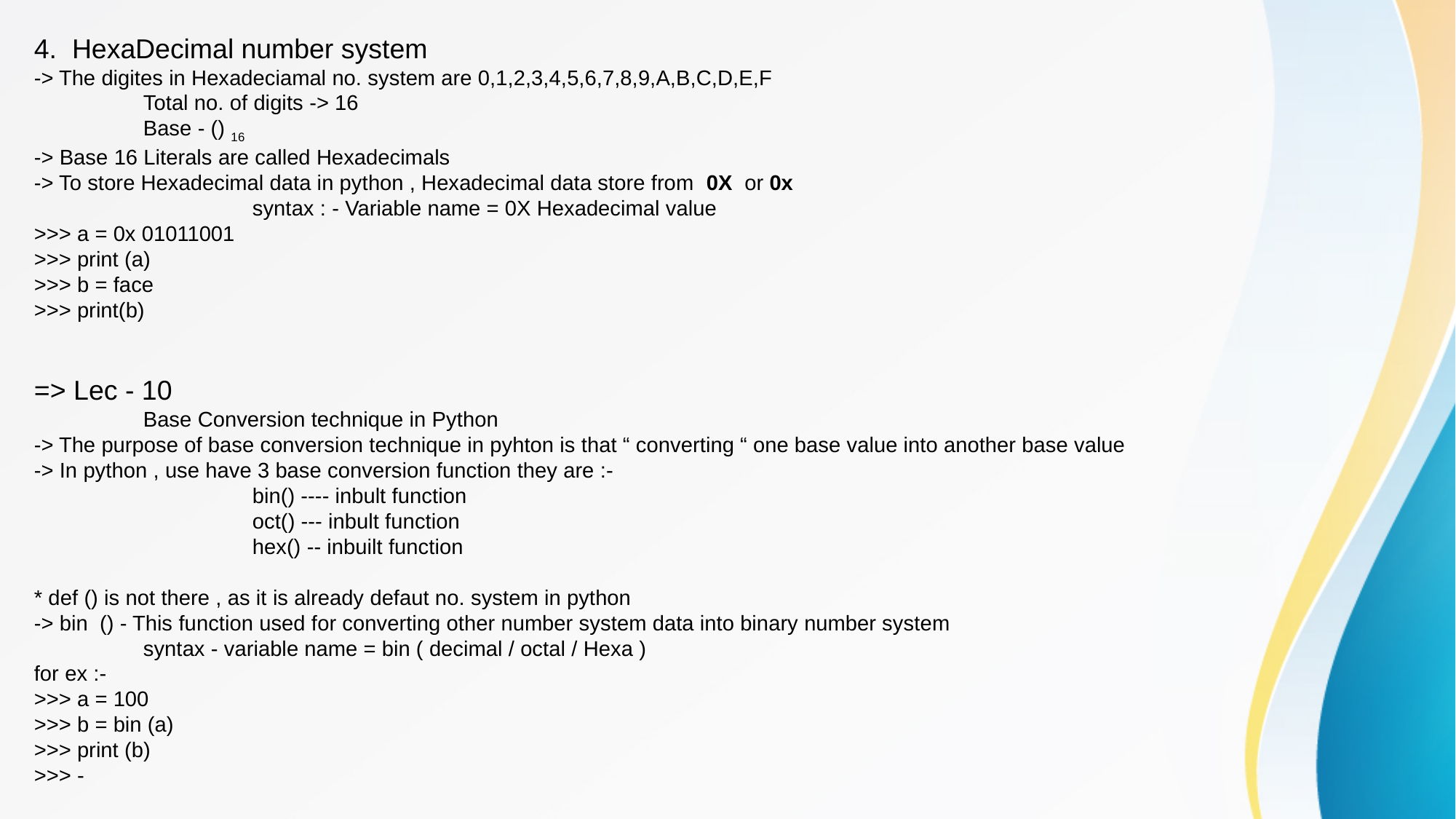

4.  HexaDecimal number system
-> The digites in Hexadeciamal no. system are 0,1,2,3,4,5,6,7,8,9,A,B,C,D,E,F
	Total no. of digits -> 16
	Base - () 16
-> Base 16 Literals are called Hexadecimals
-> To store Hexadecimal data in python , Hexadecimal data store from  0X  or 0x
 		syntax : - Variable name = 0X Hexadecimal value
>>> a = 0x 01011001
>>> print (a)
>>> b = face
>>> print(b)

=> Lec - 10
	Base Conversion technique in Python
-> The purpose of base conversion technique in pyhton is that “ converting “ one base value into another base value
-> In python , use have 3 base conversion function they are :-
		bin() ---- inbult function
		oct() --- inbult function
		hex() -- inbuilt function

* def () is not there , as it is already defaut no. system in python
-> bin  () - This function used for converting other number system data into binary number system
	syntax - variable name = bin ( decimal / octal / Hexa )
for ex :-
>>> a = 100
>>> b = bin (a)
>>> print (b)
>>> -